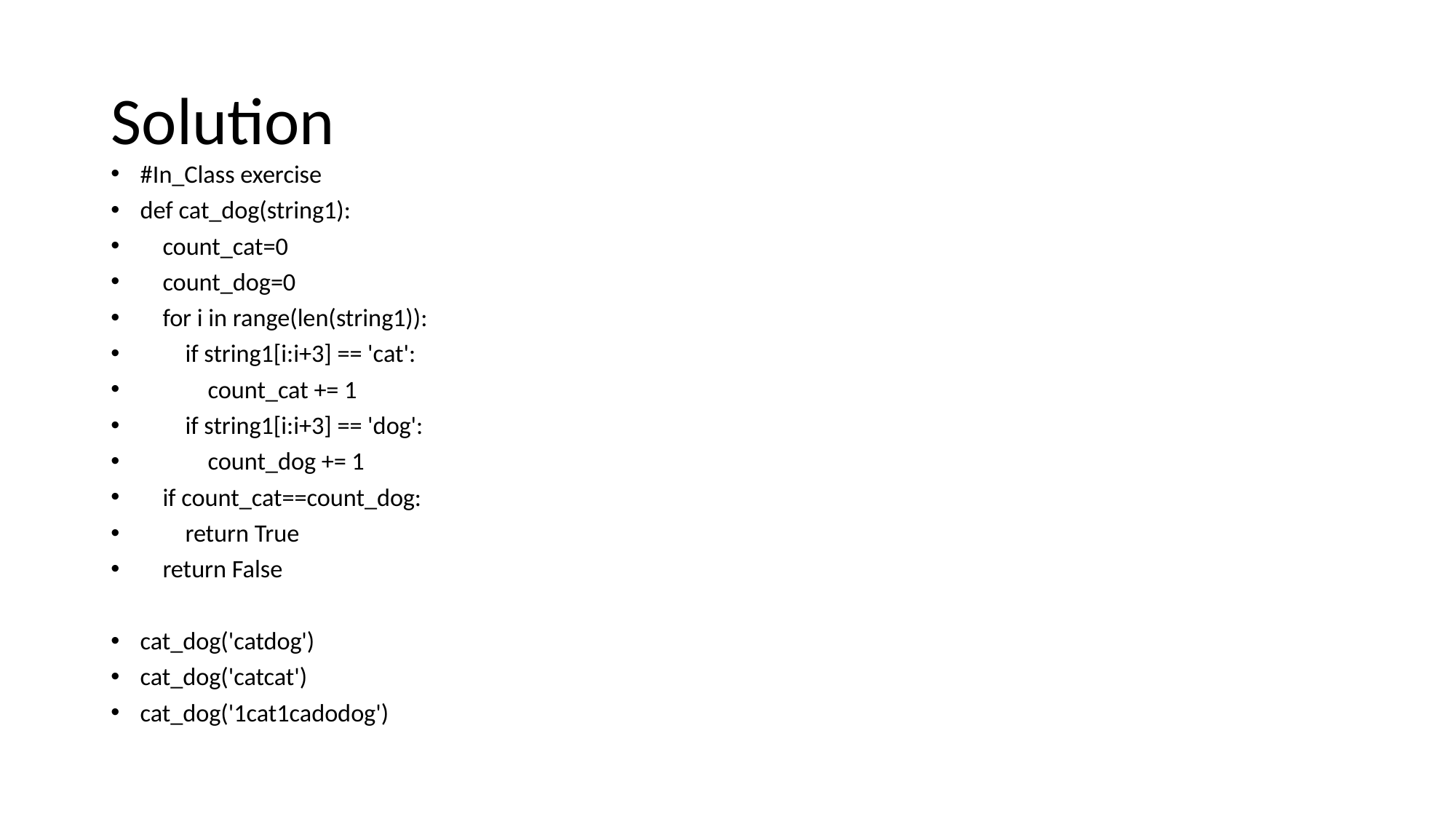

# Solution
#In_Class exercise
def cat_dog(string1):
    count_cat=0
    count_dog=0
    for i in range(len(string1)):
        if string1[i:i+3] == 'cat':
            count_cat += 1
        if string1[i:i+3] == 'dog':
            count_dog += 1
    if count_cat==count_dog:
        return True
    return False

cat_dog('catdog')
cat_dog('catcat')
cat_dog('1cat1cadodog')